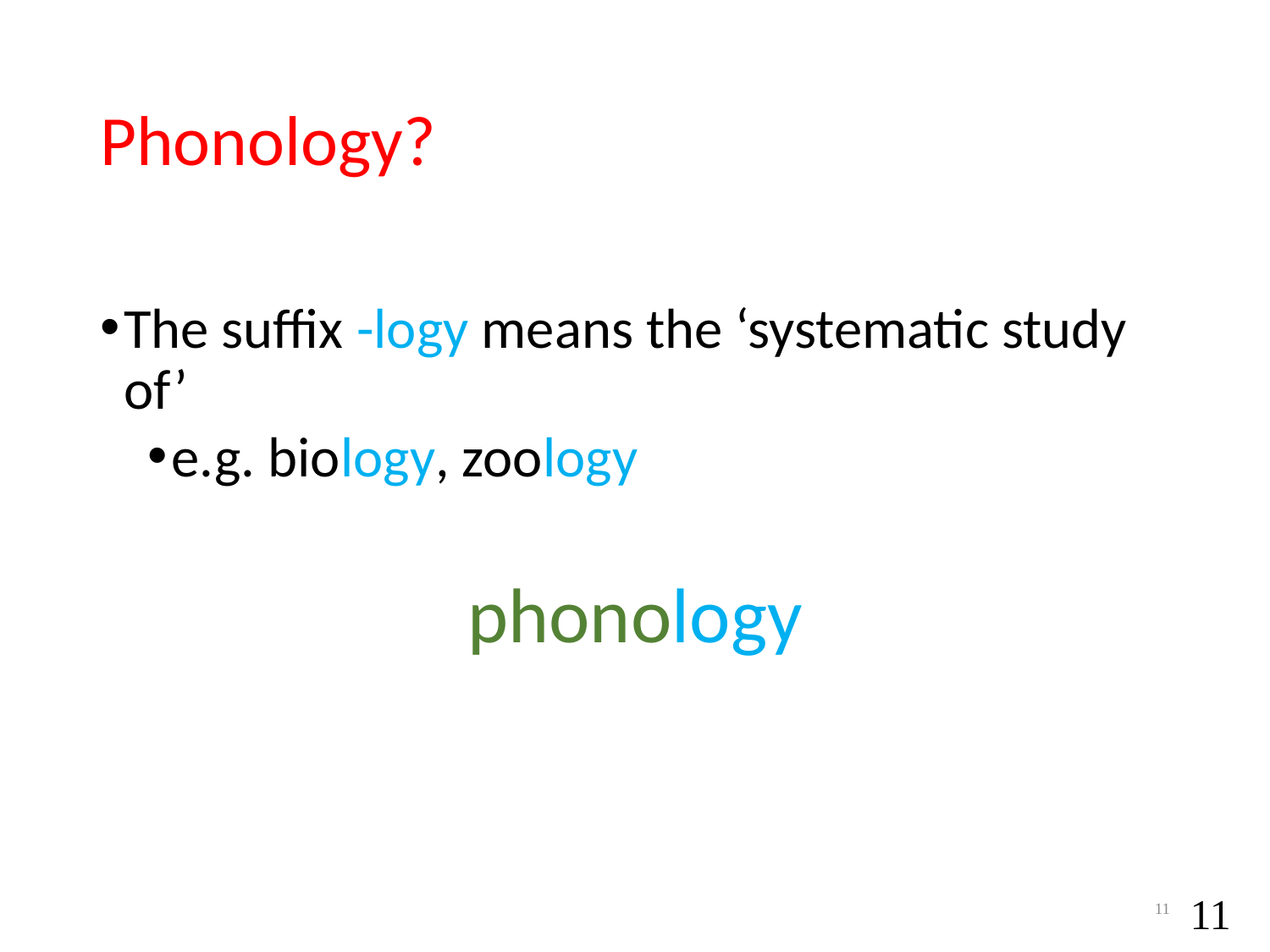

# Phonology?
The suffix -logy means the ‘systematic study of’
e.g. biology, zoology

phonology

11
11